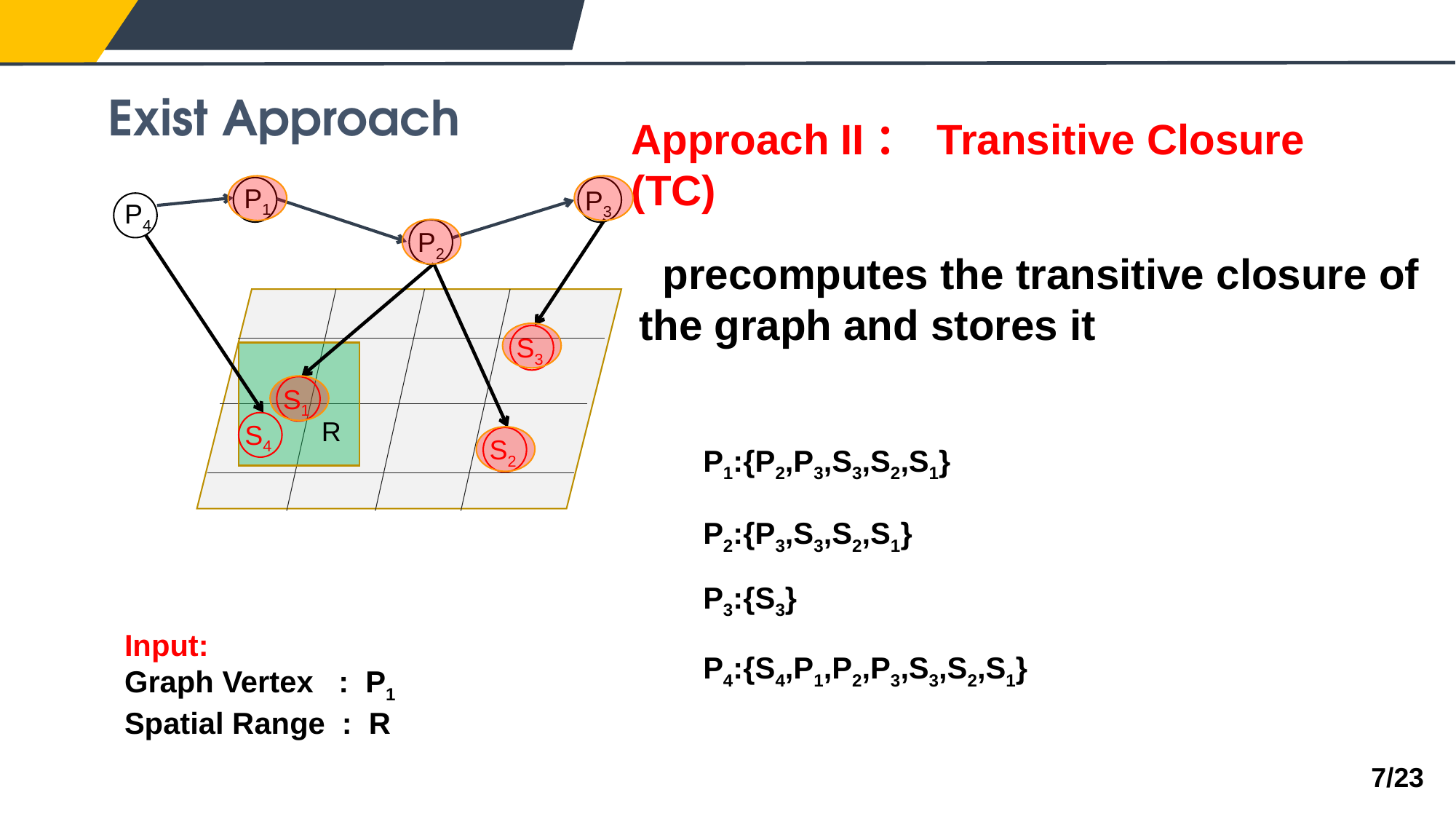

Exist Approach
Approach II： Transitive Closure (TC)
P1

P3
P4

P2

S3

S1

R
S4

S2

  precomputes the transitive closure of the graph and stores it

P1:{P2,P3,S3,S2,S1}
P2:{P3,S3,S2,S1}
P3:{S3}
Input:
Graph Vertex   :  P1
Spatial Range  :  R
P4:{S4,P1,P2,P3,S3,S2,S1}
7/23